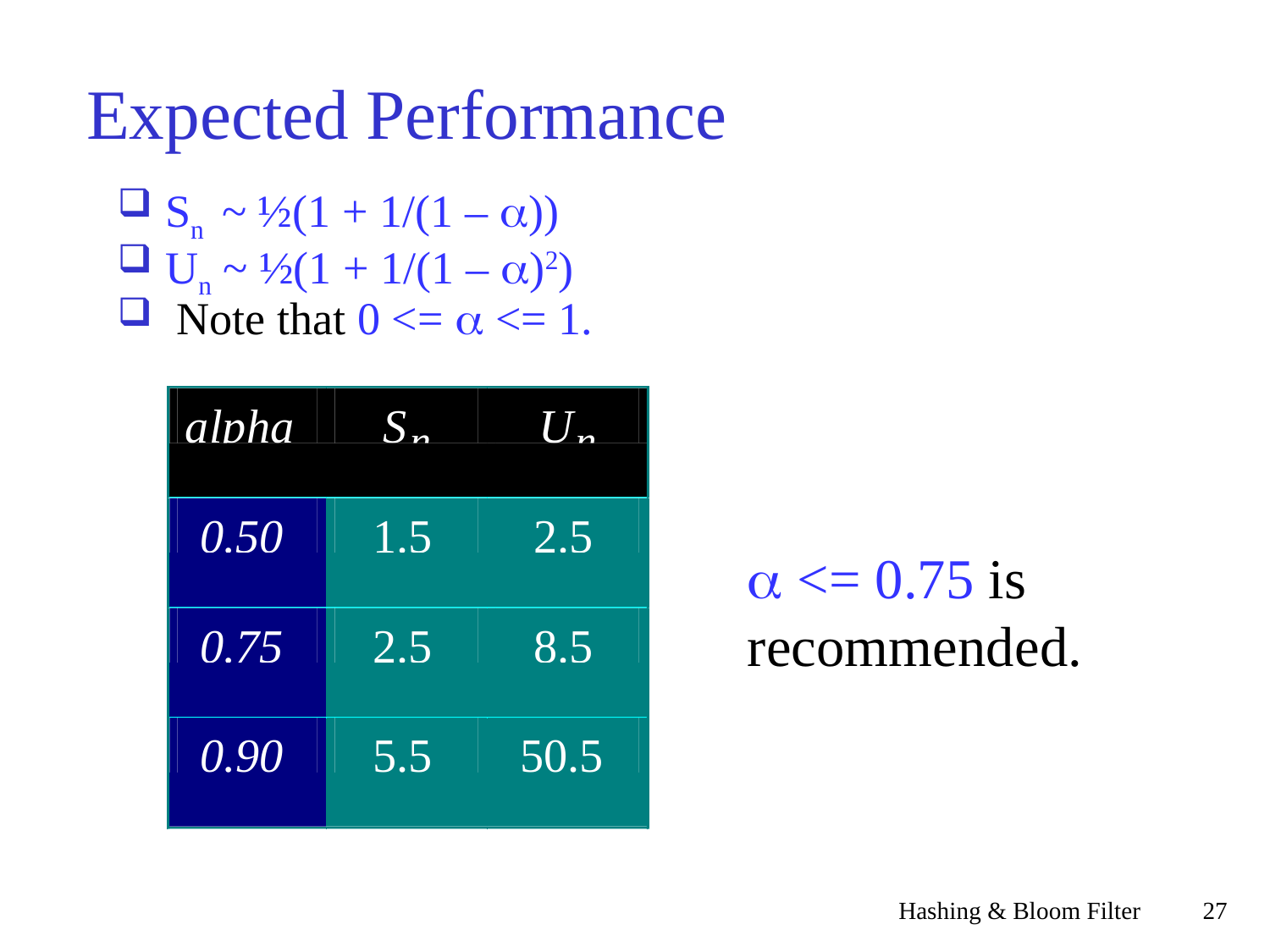

Expected Performance
Sn  ~ ½(1 + 1/(1 – α))
Un ~ ½(1 + 1/(1 – α)2)
 Note that 0 <= α <= 1.

alpha

S
U
n

n

0.50

1.5

2.5

α <= 0.75 is recommended.

0.75

2.5

8.5

0.90

5.5

50.5

Hashing & Bloom Filter
27